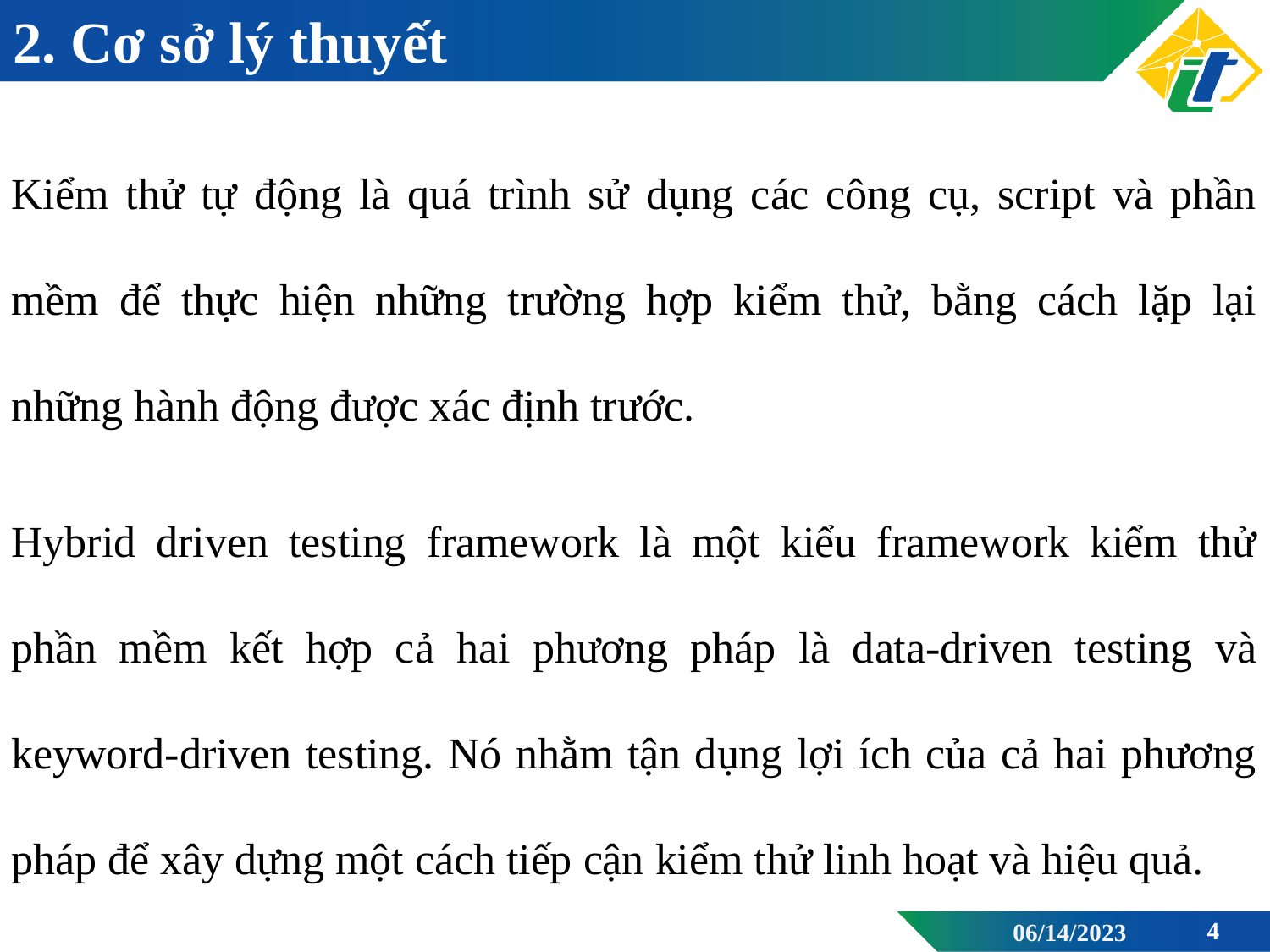

# 2. Cơ sở lý thuyết
Kiểm thử tự động là quá trình sử dụng các công cụ, script và phần mềm để thực hiện những trường hợp kiểm thử, bằng cách lặp lại những hành động được xác định trước.
Hybrid driven testing framework là một kiểu framework kiểm thử phần mềm kết hợp cả hai phương pháp là data-driven testing và keyword-driven testing. Nó nhằm tận dụng lợi ích của cả hai phương pháp để xây dựng một cách tiếp cận kiểm thử linh hoạt và hiệu quả.
06/14/2023
4